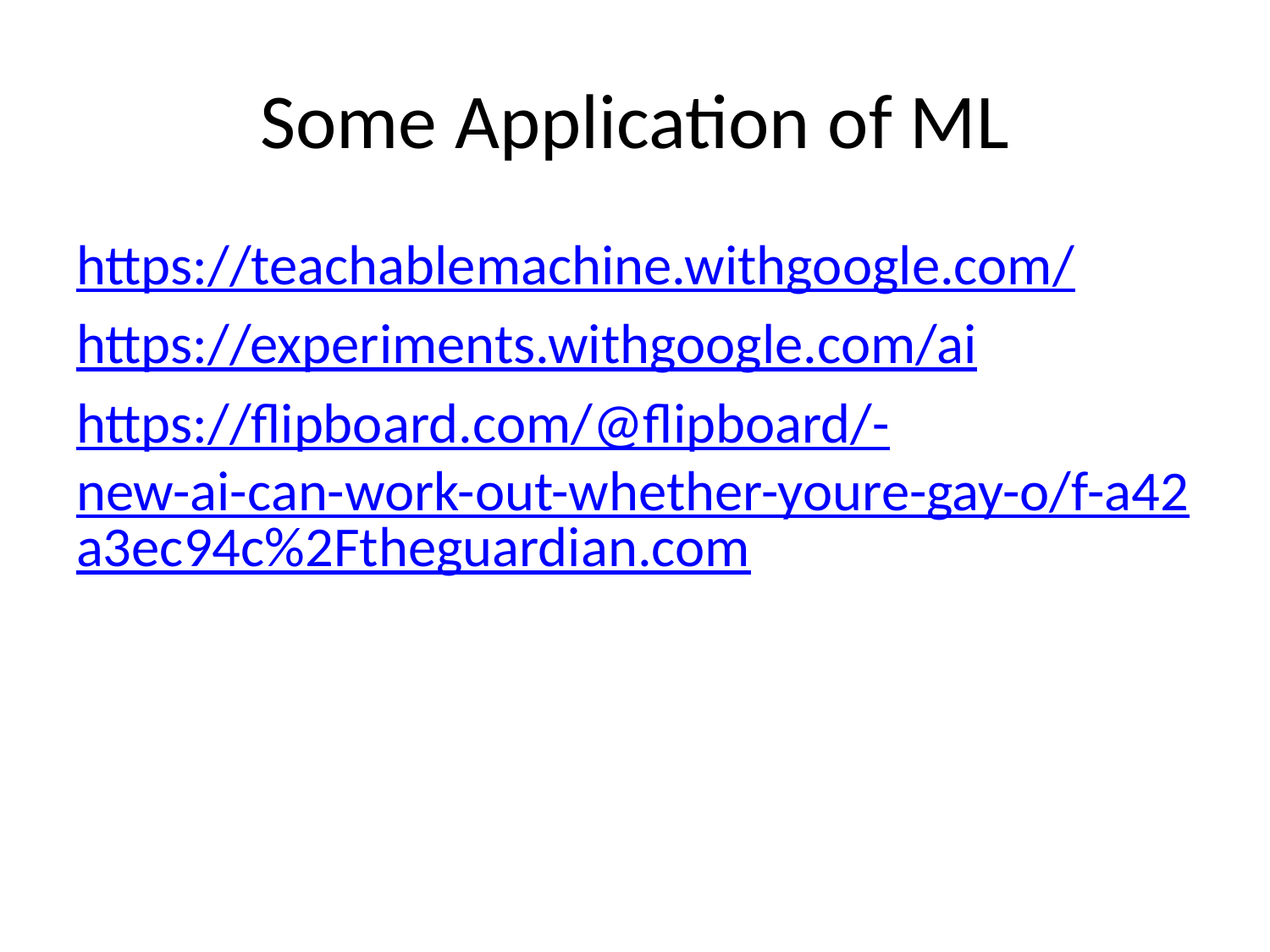

# Some Application of ML
https://teachablemachine.withgoogle.com/
https://experiments.withgoogle.com/ai
https://flipboard.com/@flipboard/-new-ai-can-work-out-whether-youre-gay-o/f-a42a3ec94c%2Ftheguardian.com